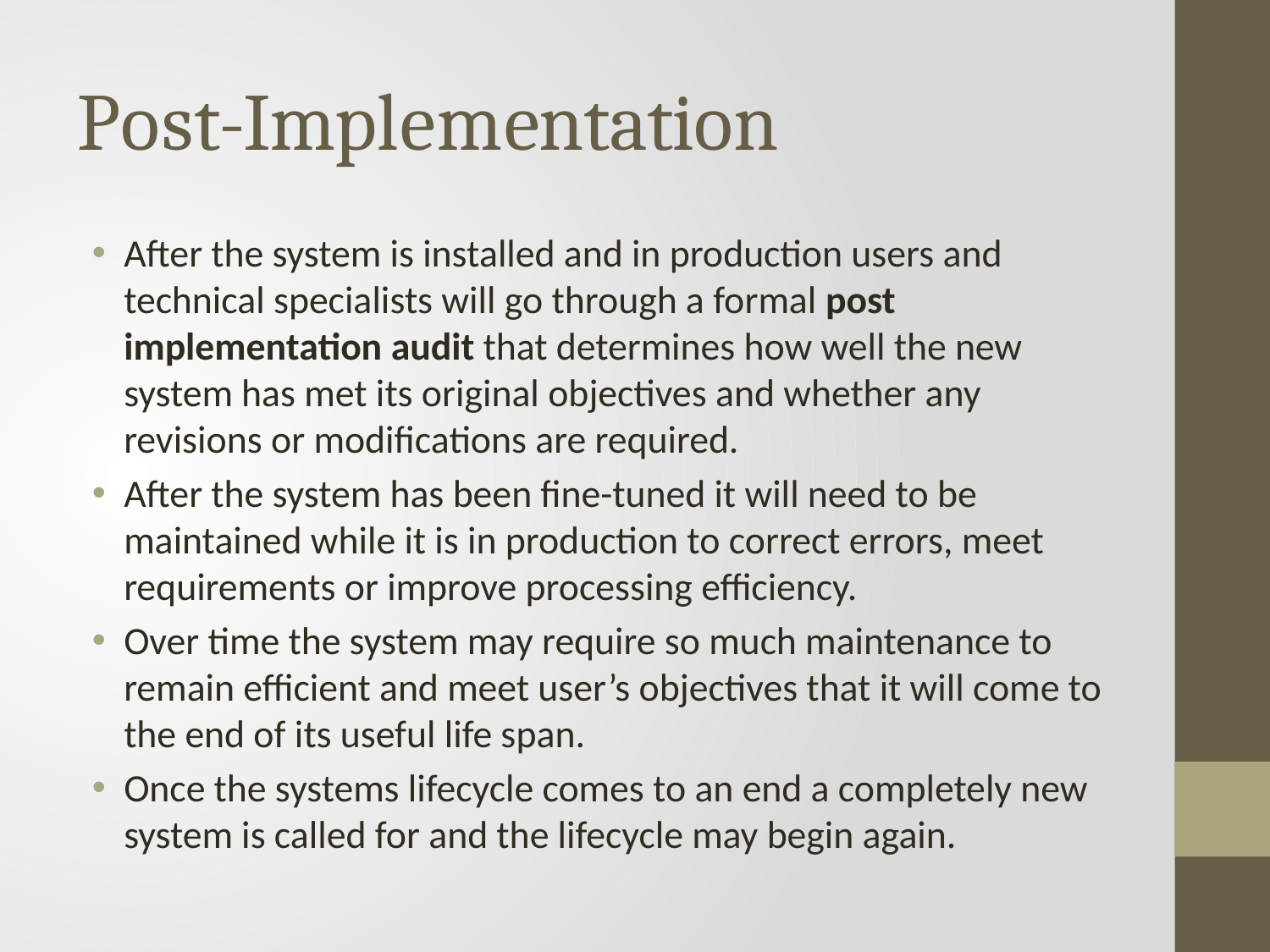

# Post-Implementation
After the system is installed and in production users and technical specialists will go through a formal post implementation audit that determines how well the new system has met its original objectives and whether any revisions or modifications are required.
After the system has been fine-tuned it will need to be maintained while it is in production to correct errors, meet requirements or improve processing efficiency.
Over time the system may require so much maintenance to remain efficient and meet user’s objectives that it will come to the end of its useful life span.
Once the systems lifecycle comes to an end a completely new system is called for and the lifecycle may begin again.